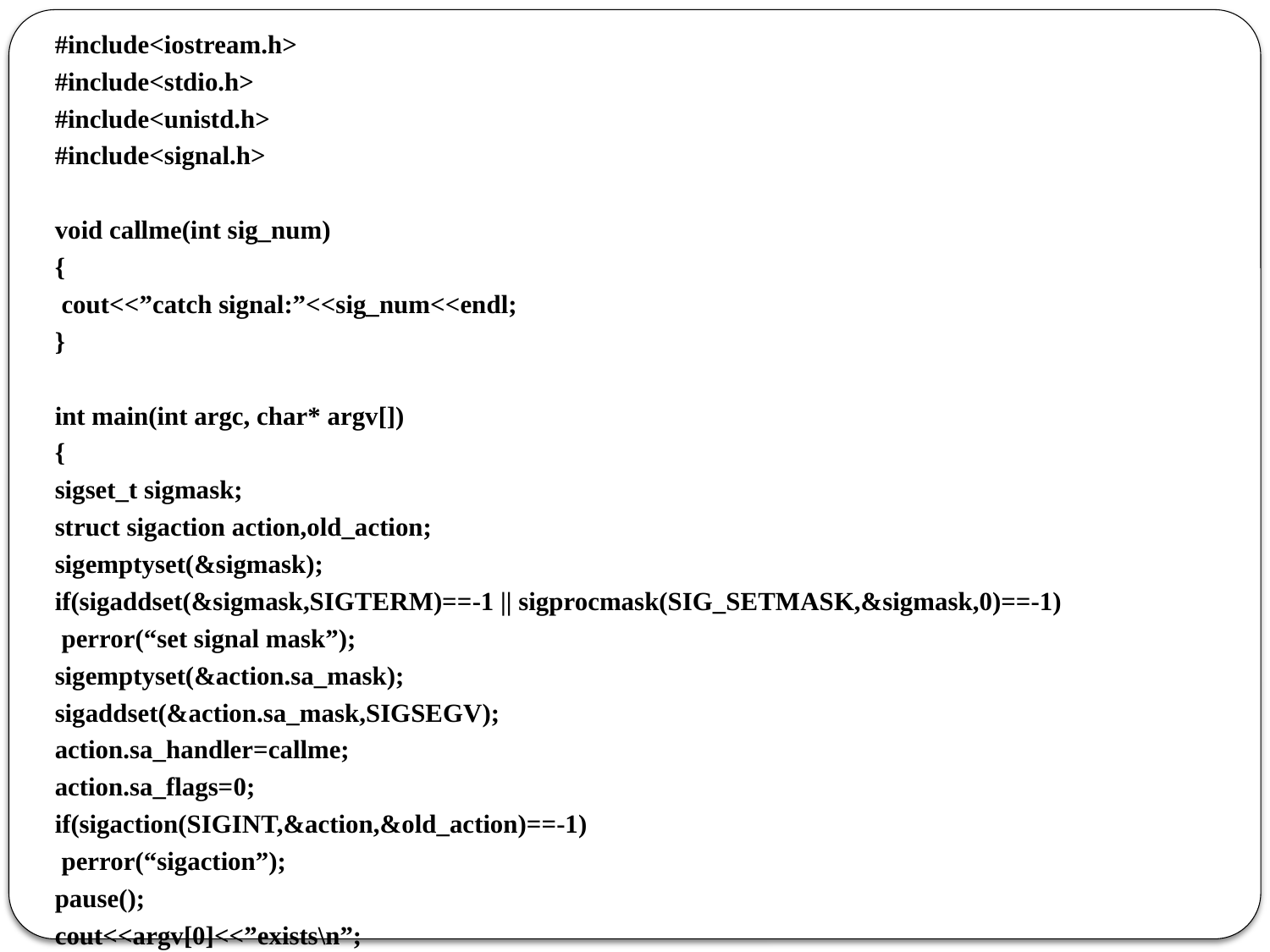

#include<iostream.h>
#include<stdio.h>
#include<unistd.h>
#include<signal.h>

void callme(int sig_num)
{
 cout<<”catch signal:”<<sig_num<<endl;
}

int main(int argc, char* argv[])
{
sigset_t sigmask;
struct sigaction action,old_action;
sigemptyset(&sigmask);
if(sigaddset(&sigmask,SIGTERM)==-1 || sigprocmask(SIG_SETMASK,&sigmask,0)==-1)
 perror(“set signal mask”);
sigemptyset(&action.sa_mask);
sigaddset(&action.sa_mask,SIGSEGV);
action.sa_handler=callme;
action.sa_flags=0;
if(sigaction(SIGINT,&action,&old_action)==-1)
 perror(“sigaction”);
pause();
cout<<argv[0]<<”exists\n”;
return 0;
}